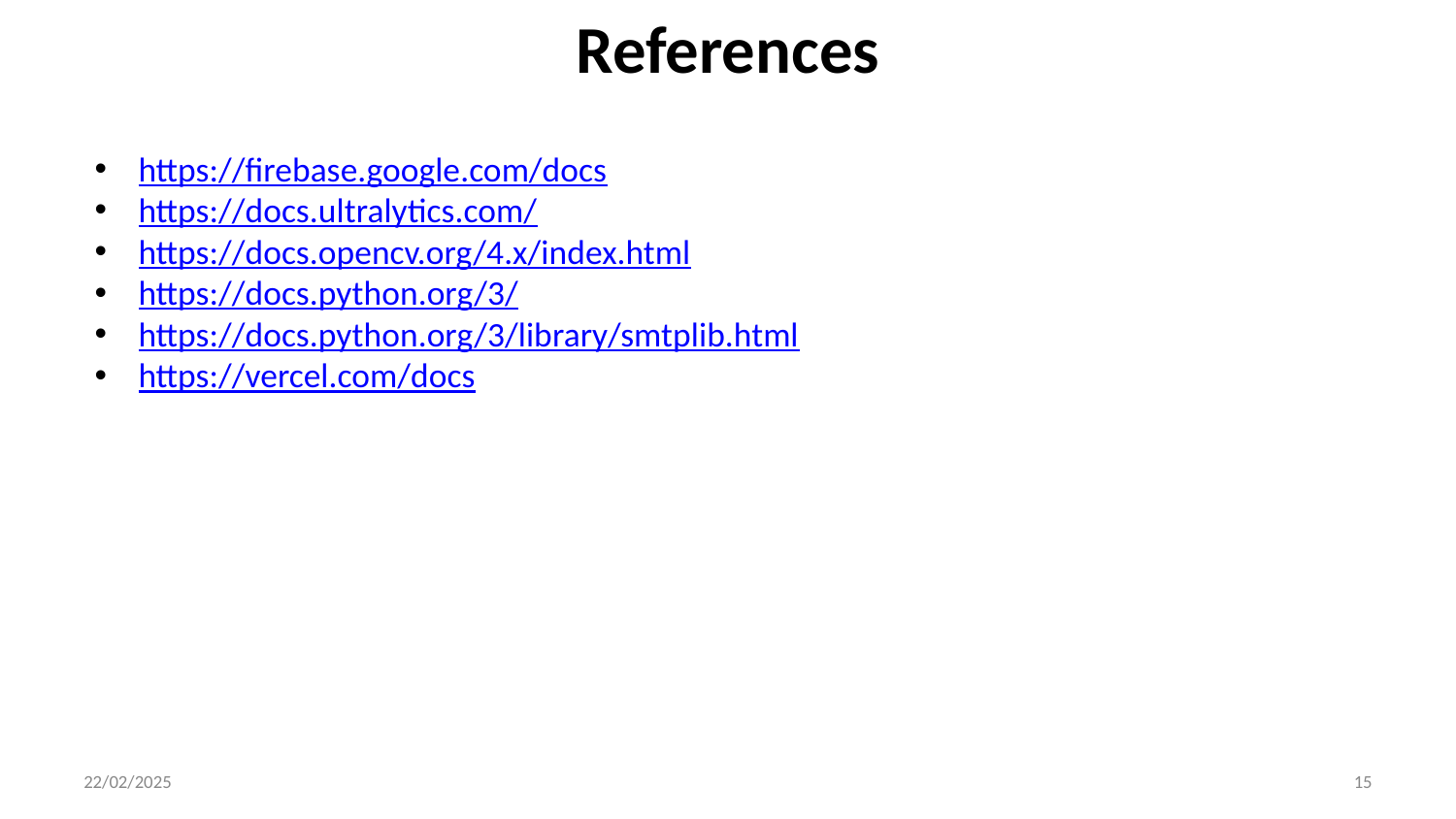

# References

https://firebase.google.com/docs
https://docs.ultralytics.com/
https://docs.opencv.org/4.x/index.html
https://docs.python.org/3/
https://docs.python.org/3/library/smtplib.html
https://vercel.com/docs

22/02/2025
15